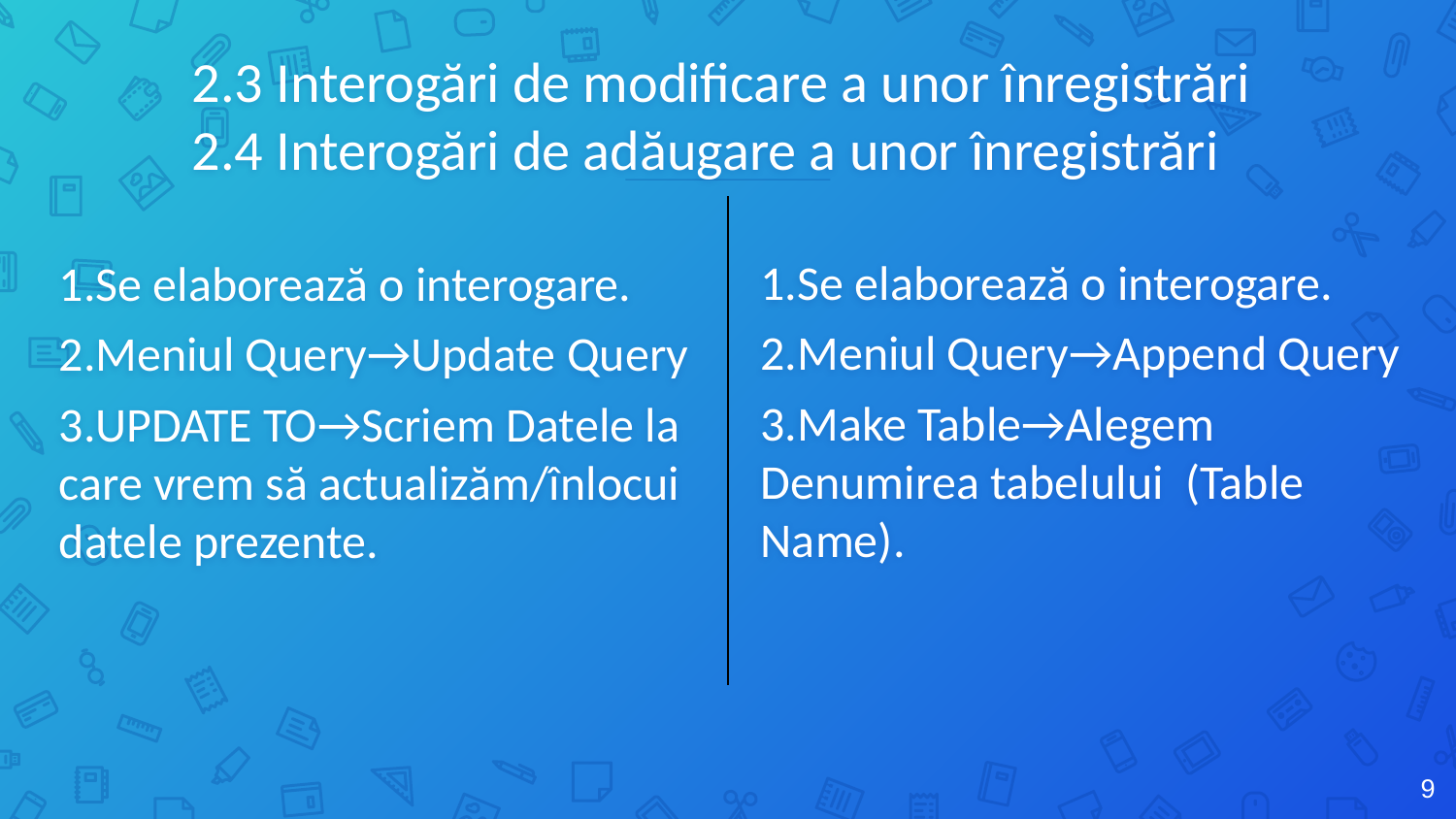

# 2.3 Interogări de modificare a unor înregistrări 2.4 Interogări de adăugare a unor înregistrări
1.Se elaborează o interogare.
2.Meniul Query→Append Query
3.Make Table→Alegem Denumirea tabelului  (Table Name).
1.Se elaborează o interogare.
2.Meniul Query→Update Query
3.UPDATE TO→Scriem Datele la care vrem să actualizăm/înlocui datele prezente.

9